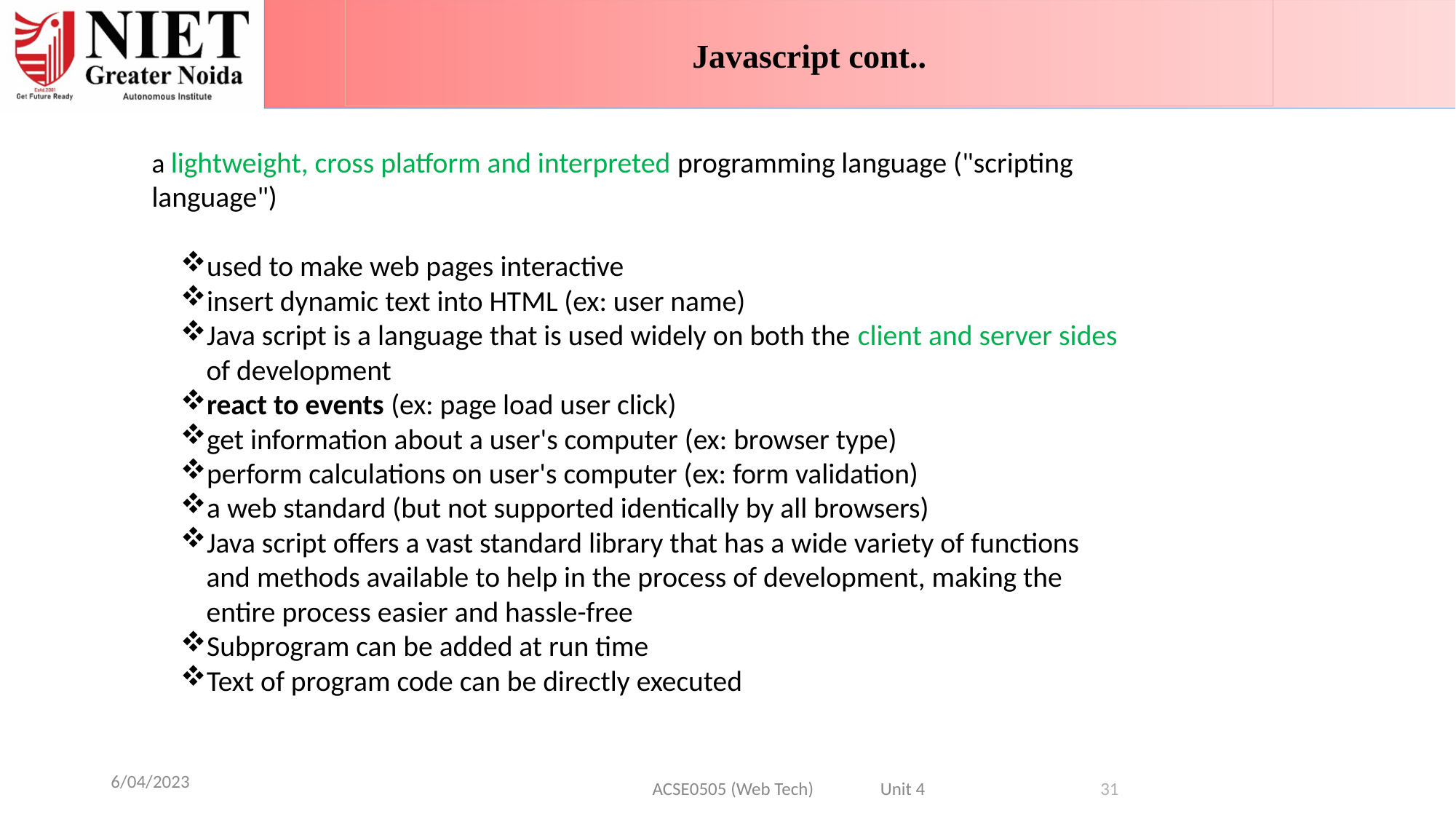

Javascript cont..

a lightweight, cross platform and interpreted programming language ("scripting language")

used to make web pages interactive
insert dynamic text into HTML (ex: user name)
Java script is a language that is used widely on both the client and server sides of development
react to events (ex: page load user click)
get information about a user's computer (ex: browser type)
perform calculations on user's computer (ex: form validation)
a web standard (but not supported identically by all browsers)
Java script offers a vast standard library that has a wide variety of functions and methods available to help in the process of development, making the entire process easier and hassle-free
Subprogram can be added at run time
Text of program code can be directly executed

6/04/2023
ACSE0505 (Web Tech)                Unit 4
31